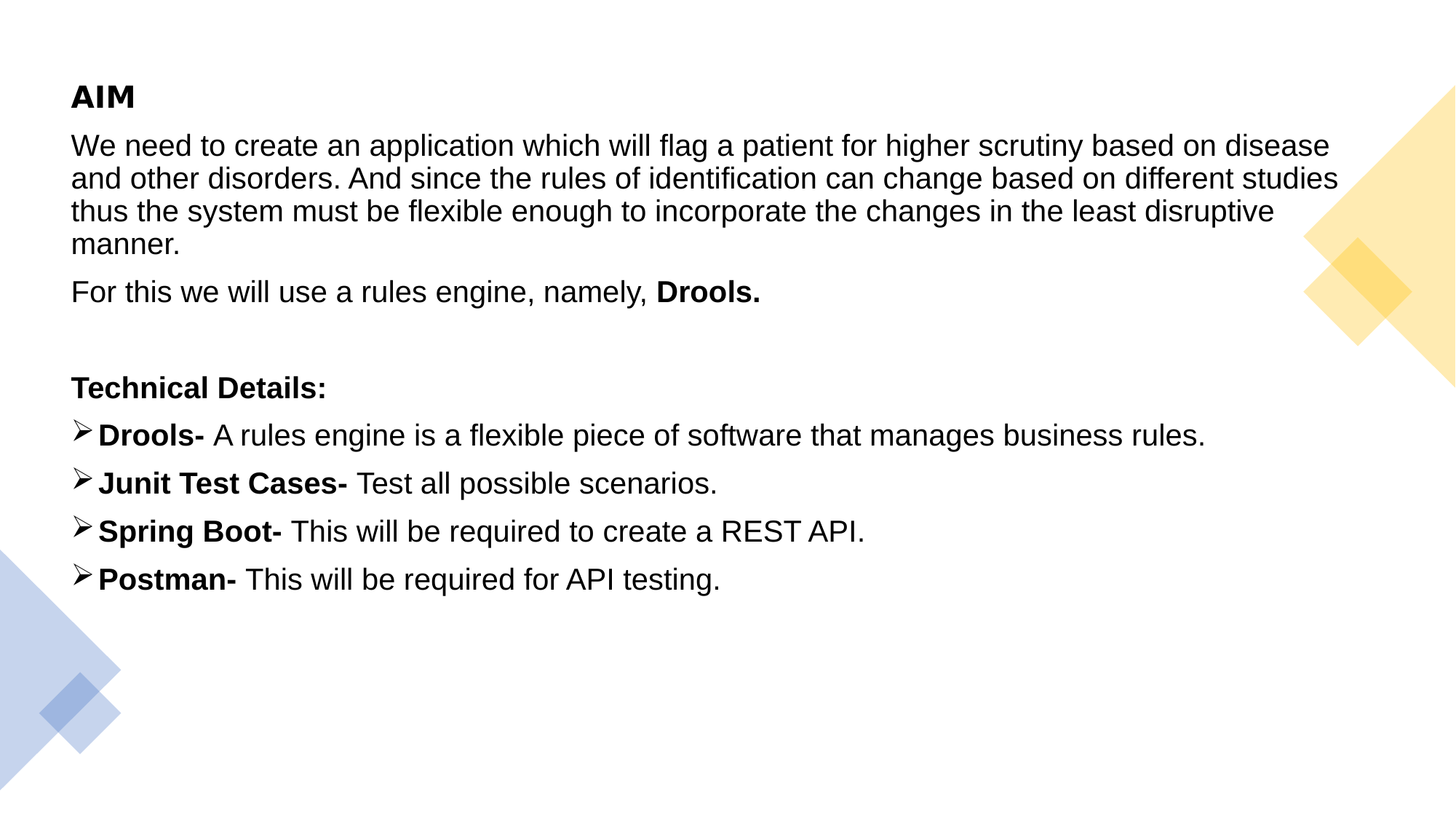

AIM
We need to create an application which will flag a patient for higher scrutiny based on disease and other disorders. And since the rules of identification can change based on different studies thus the system must be flexible enough to incorporate the changes in the least disruptive manner.
For this we will use a rules engine, namely, Drools.

Technical Details:
Drools- A rules engine is a flexible piece of software that manages business rules.
Junit Test Cases- Test all possible scenarios.
Spring Boot- This will be required to create a REST API.
Postman- This will be required for API testing.